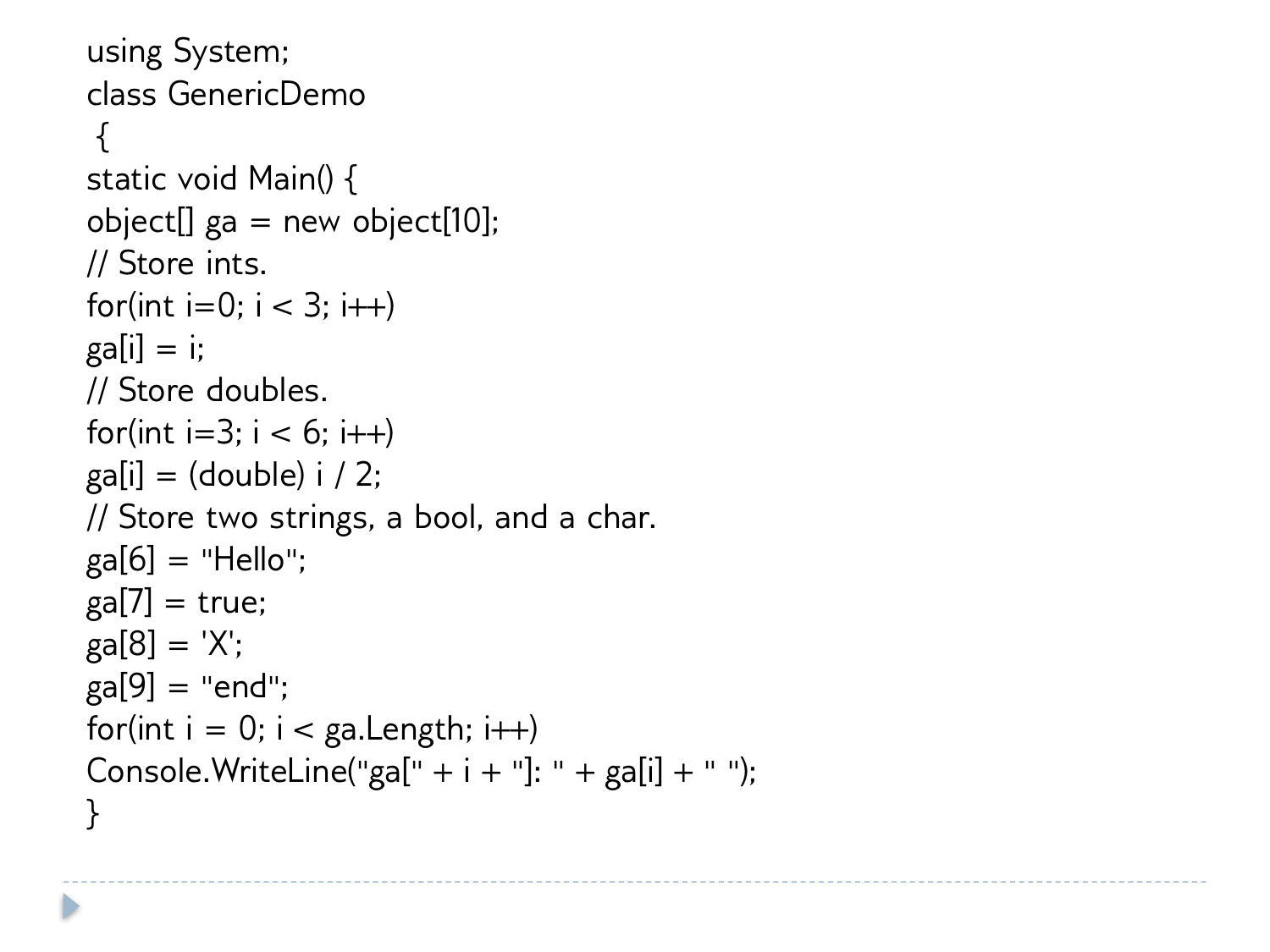

using System;
class GenericDemo
 {
static void Main() {
object[] ga = new object[10];
// Store ints.
for(int i=0; i < 3; i++)
ga[i] = i;
// Store doubles.
for(int i=3; i < 6; i++)
ga[i] = (double) i / 2;
// Store two strings, a bool, and a char.
ga[6] = "Hello";
ga[7] = true;
ga[8] = 'X';
ga[9] = "end";
for(int i = 0; i < ga.Length; i++)
Console.WriteLine("ga[" + i + "]: " + ga[i] + " ");
}